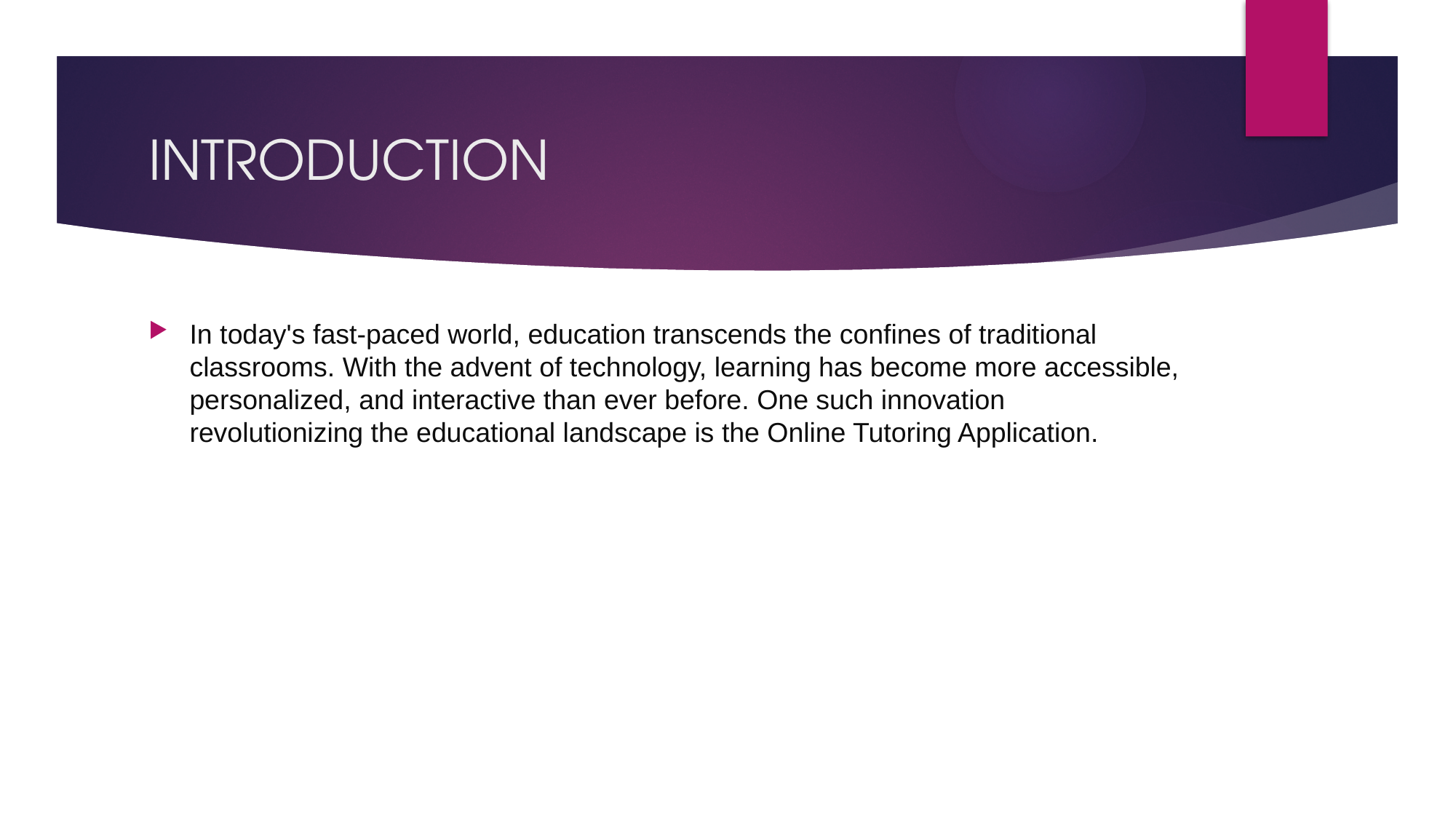

# INTRODUCTION
In today's fast-paced world, education transcends the confines of traditional classrooms. With the advent of technology, learning has become more accessible, personalized, and interactive than ever before. One such innovation revolutionizing the educational landscape is the Online Tutoring Application.